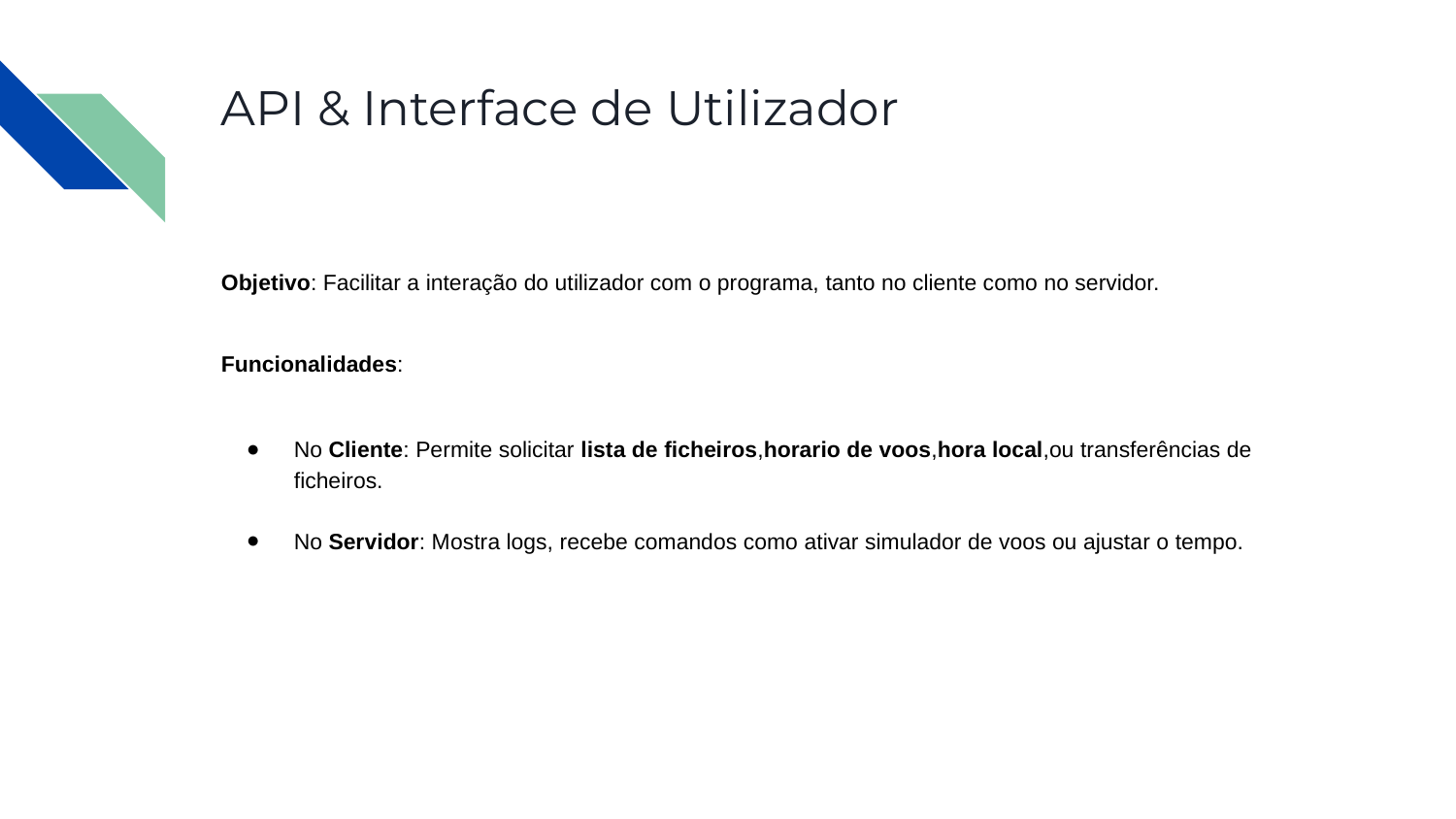

# API & Interface de Utilizador
Objetivo: Facilitar a interação do utilizador com o programa, tanto no cliente como no servidor.
Funcionalidades:
No Cliente: Permite solicitar lista de ficheiros,horario de voos,hora local,ou transferências de ficheiros.
No Servidor: Mostra logs, recebe comandos como ativar simulador de voos ou ajustar o tempo.